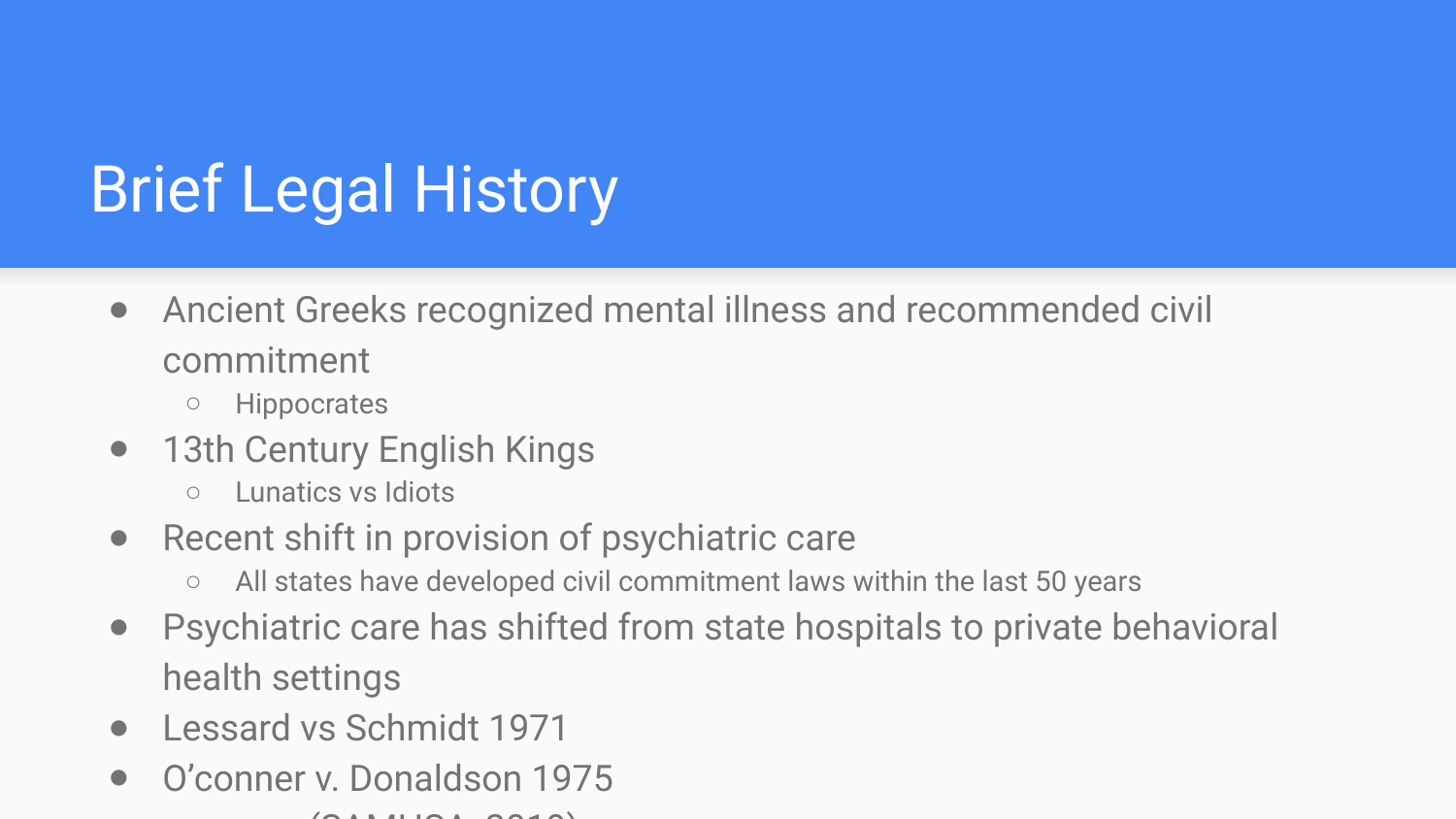

# Brief Legal History
Ancient Greeks recognized mental illness and recommended civil commitment
Hippocrates
13th Century English Kings
Lunatics vs Idiots
Recent shift in provision of psychiatric care
All states have developed civil commitment laws within the last 50 years
Psychiatric care has shifted from state hospitals to private behavioral health settings
Lessard vs Schmidt 1971
O’conner v. Donaldson 1975						(SAMHSA, 2019)